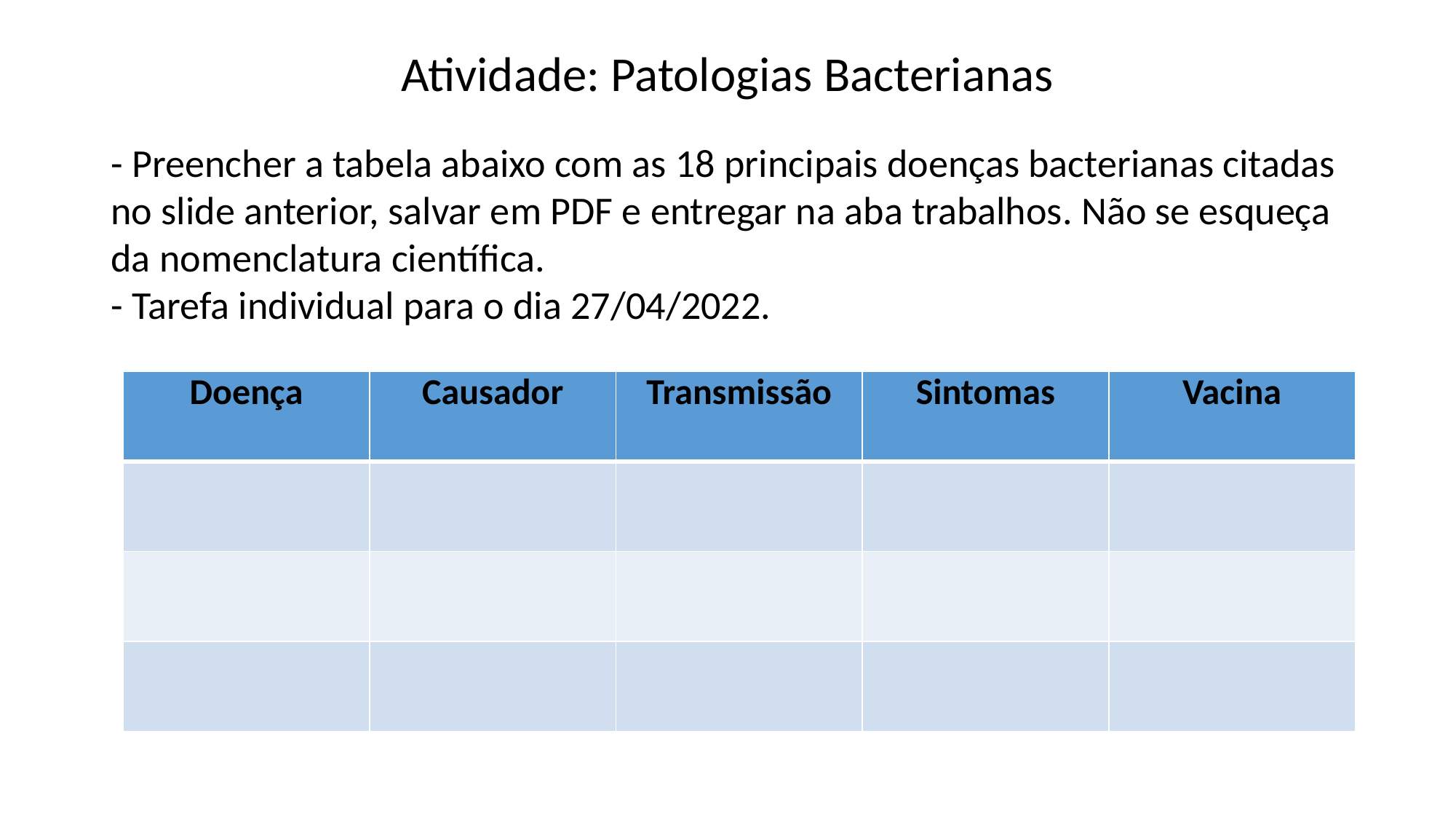

# Atividade: Patologias Bacterianas
- Preencher a tabela abaixo com as 18 principais doenças bacterianas citadas no slide anterior, salvar em PDF e entregar na aba trabalhos. Não se esqueça da nomenclatura científica.
- Tarefa individual para o dia 27/04/2022.

| Doença | Causador | Transmissão | Sintomas | Vacina |
| --- | --- | --- | --- | --- |
|  |  |  |  |  |
|  |  |  |  |  |
|  |  |  |  |  |